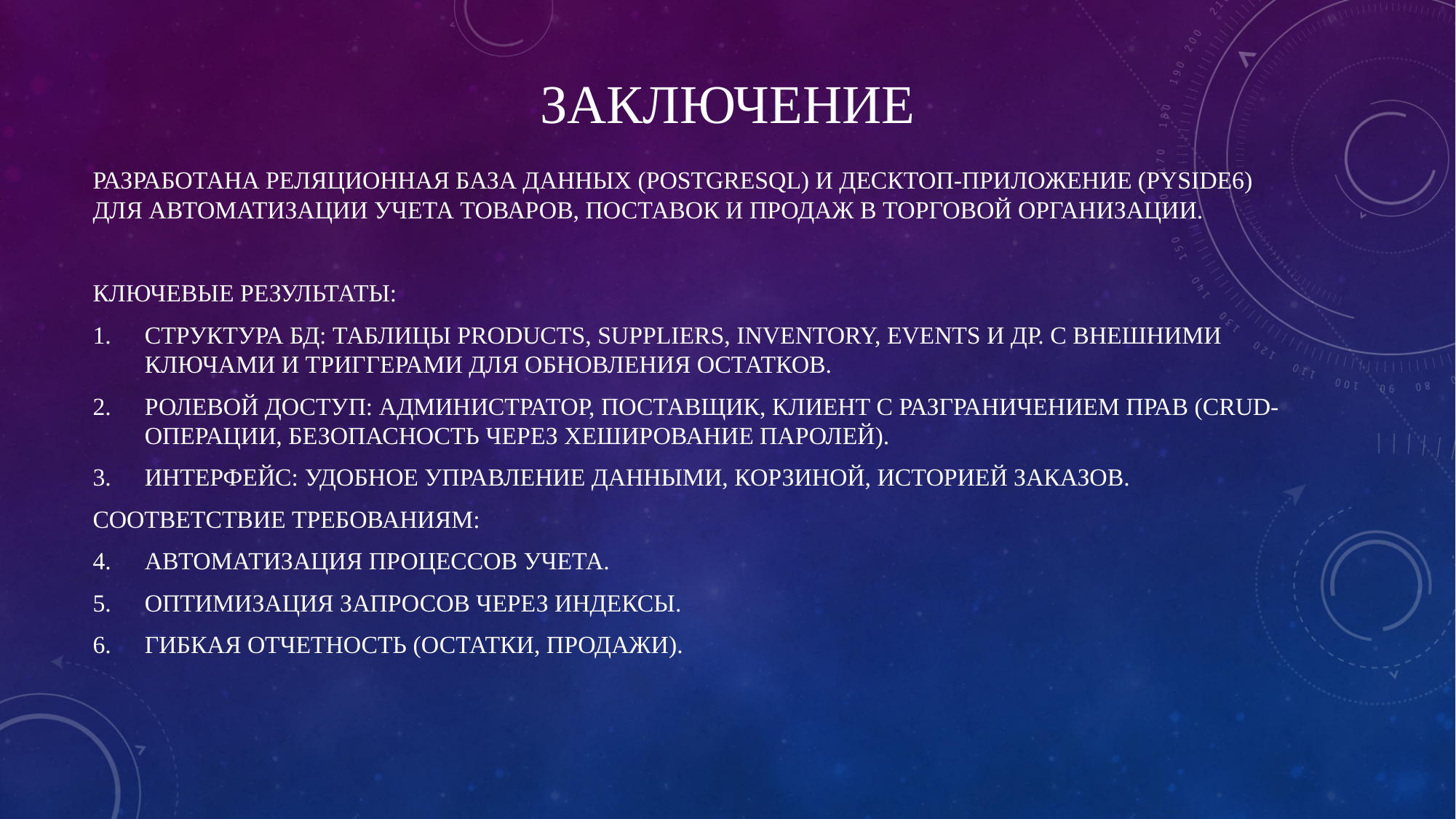

# Заключение
Разработана реляционная база данных (PostgreSQL) и десктоп-приложение (PySide6) для автоматизации учета товаров, поставок и продаж в торговой организации.

Ключевые результаты:
Структура БД: Таблицы products, suppliers, inventory, events и др. с внешними ключами и триггерами для обновления остатков.
Ролевой доступ: Администратор, поставщик, клиент с разграничением прав (CRUD-операции, безопасность через хеширование паролей).
Интерфейс: Удобное управление данными, корзиной, историей заказов.
Соответствие требованиям:
Автоматизация процессов учета.
Оптимизация запросов через индексы.
Гибкая отчетность (остатки, продажи).